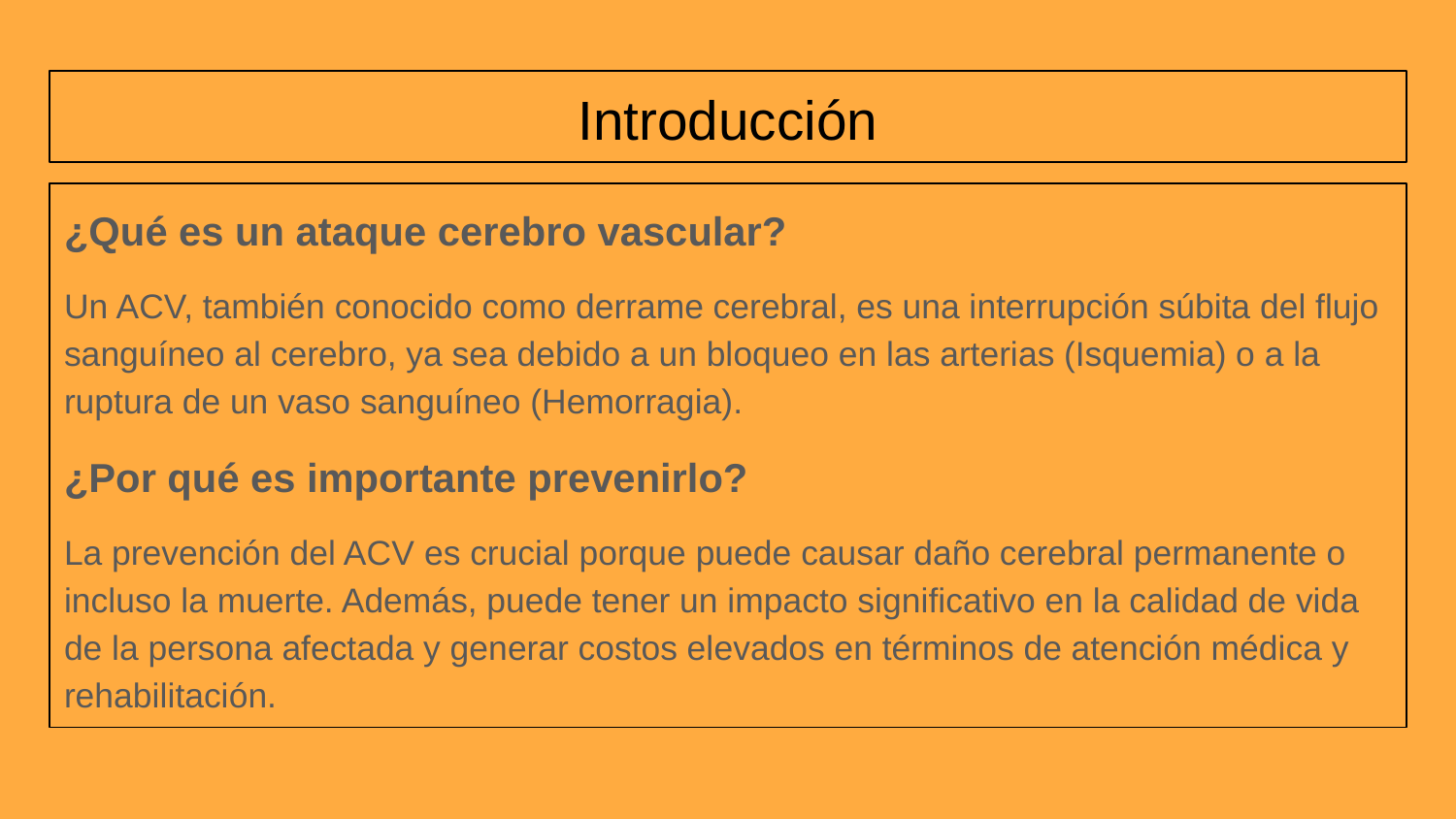

# Introducción
¿Qué es un ataque cerebro vascular?
Un ACV, también conocido como derrame cerebral, es una interrupción súbita del flujo sanguíneo al cerebro, ya sea debido a un bloqueo en las arterias (Isquemia) o a la ruptura de un vaso sanguíneo (Hemorragia).
¿Por qué es importante prevenirlo?
La prevención del ACV es crucial porque puede causar daño cerebral permanente o incluso la muerte. Además, puede tener un impacto significativo en la calidad de vida de la persona afectada y generar costos elevados en términos de atención médica y rehabilitación.